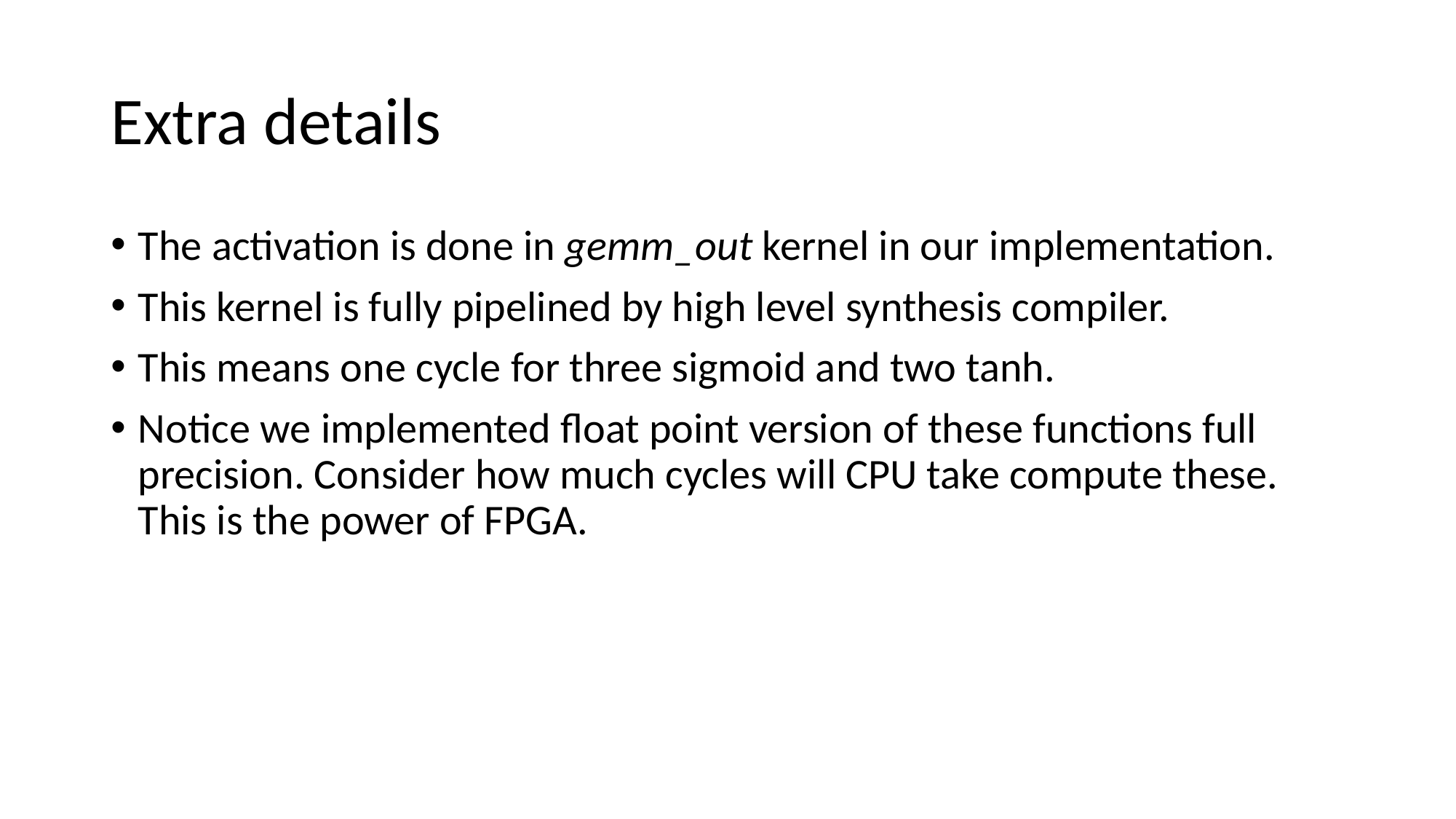

# Extra details
The activation is done in gemm_out kernel in our implementation.
This kernel is fully pipelined by high level synthesis compiler.
This means one cycle for three sigmoid and two tanh.
Notice we implemented float point version of these functions full precision. Consider how much cycles will CPU take compute these. This is the power of FPGA.